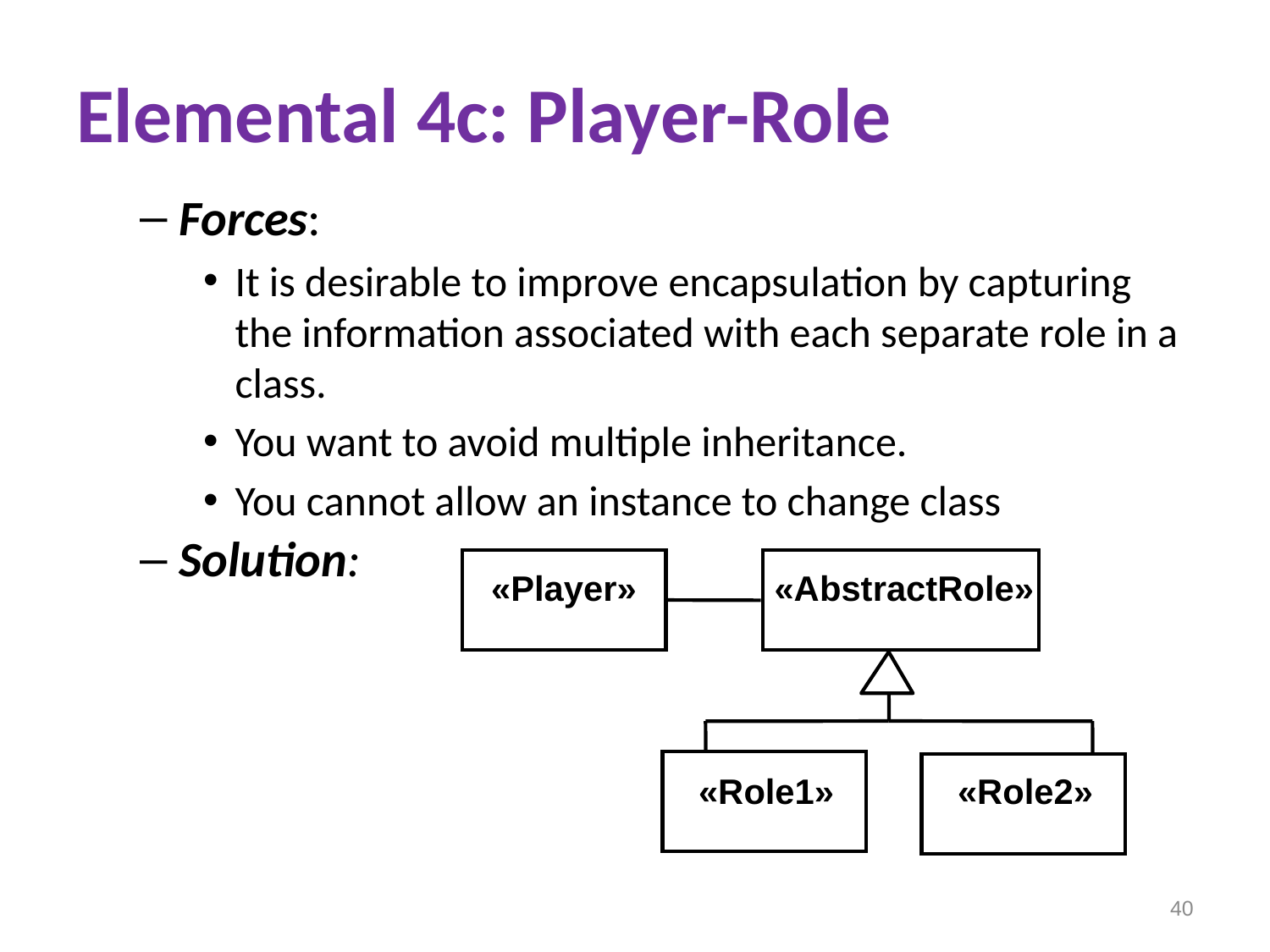

# Elemental 4c: Player-Role
Forces:
It is desirable to improve encapsulation by capturing the information associated with each separate role in a class.
You want to avoid multiple inheritance.
You cannot allow an instance to change class
Solution:

«Player»
«AbstractRole»

«Role1»
«Role2»
40